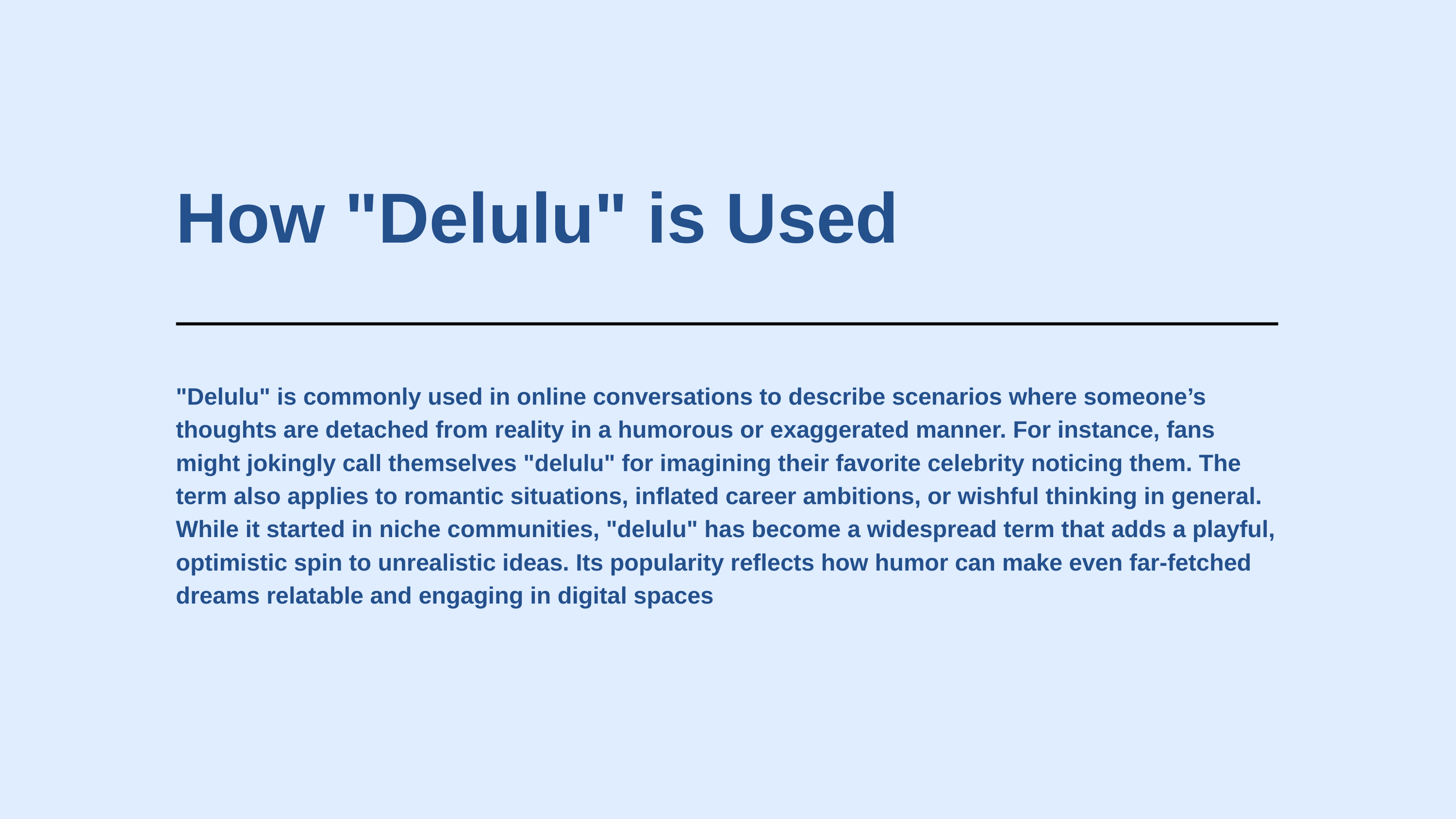

How "Delulu" is Used

"Delulu" is commonly used in online conversations to describe scenarios where someone’s thoughts are detached from reality in a humorous or exaggerated manner. For instance, fans might jokingly call themselves "delulu" for imagining their favorite celebrity noticing them. The term also applies to romantic situations, inflated career ambitions, or wishful thinking in general. While it started in niche communities, "delulu" has become a widespread term that adds a playful, optimistic spin to unrealistic ideas. Its popularity reflects how humor can make even far-fetched dreams relatable and engaging in digital spaces